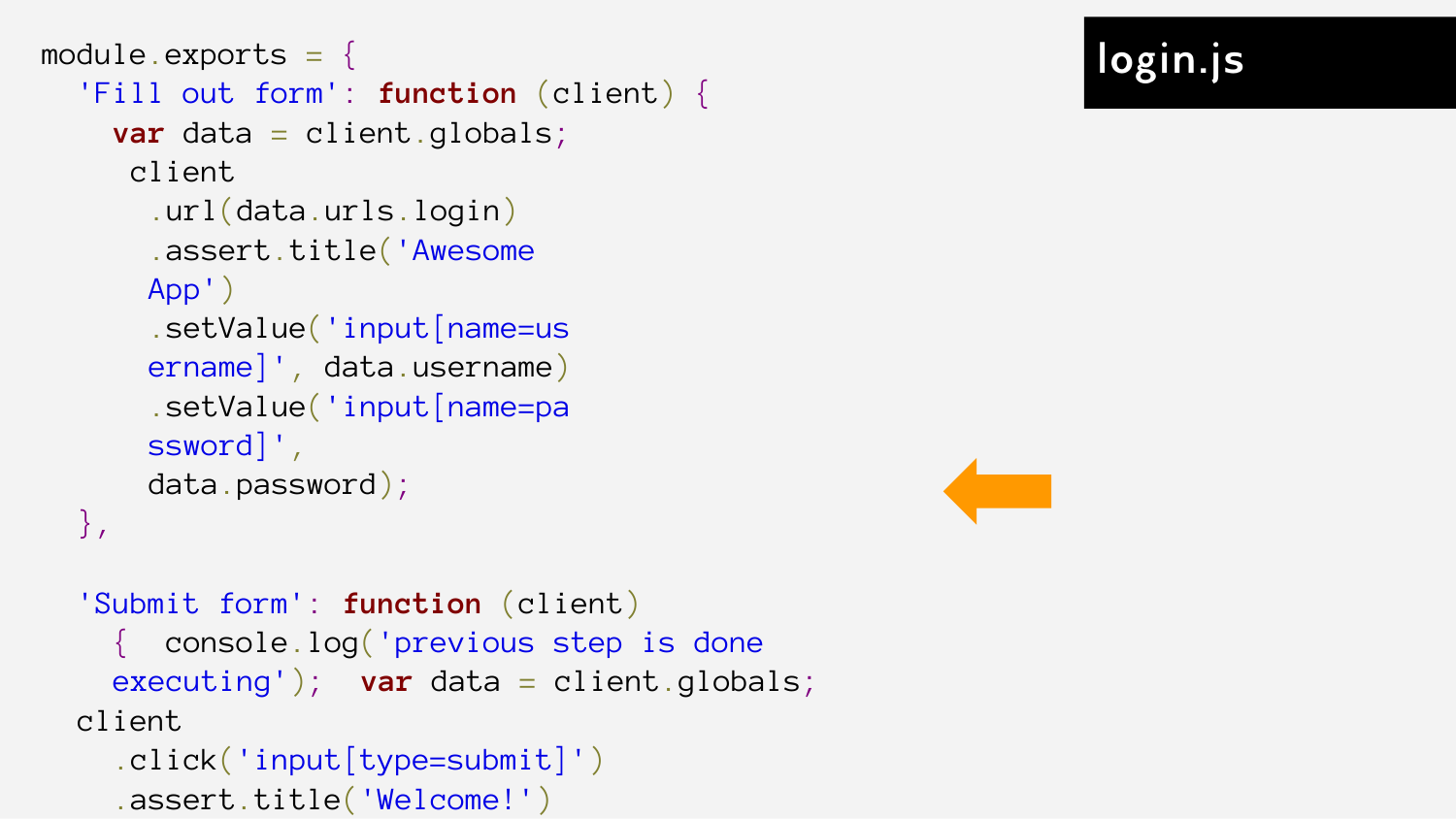

# login.js
module.exports = {
'Fill out form': function (client) {
var data = client.globals;  client
.url(data.urls.login)
.assert.title('Awesome App')
.setValue('input[name=username]', data.username)
.setValue('input[name=password]', data.password);
},

'Submit form': function (client) {  console.log('previous step is done executing');  var data = client.globals;
client
.click('input[type=submit]')
.assert.title('Welcome!')
.end();
},
};